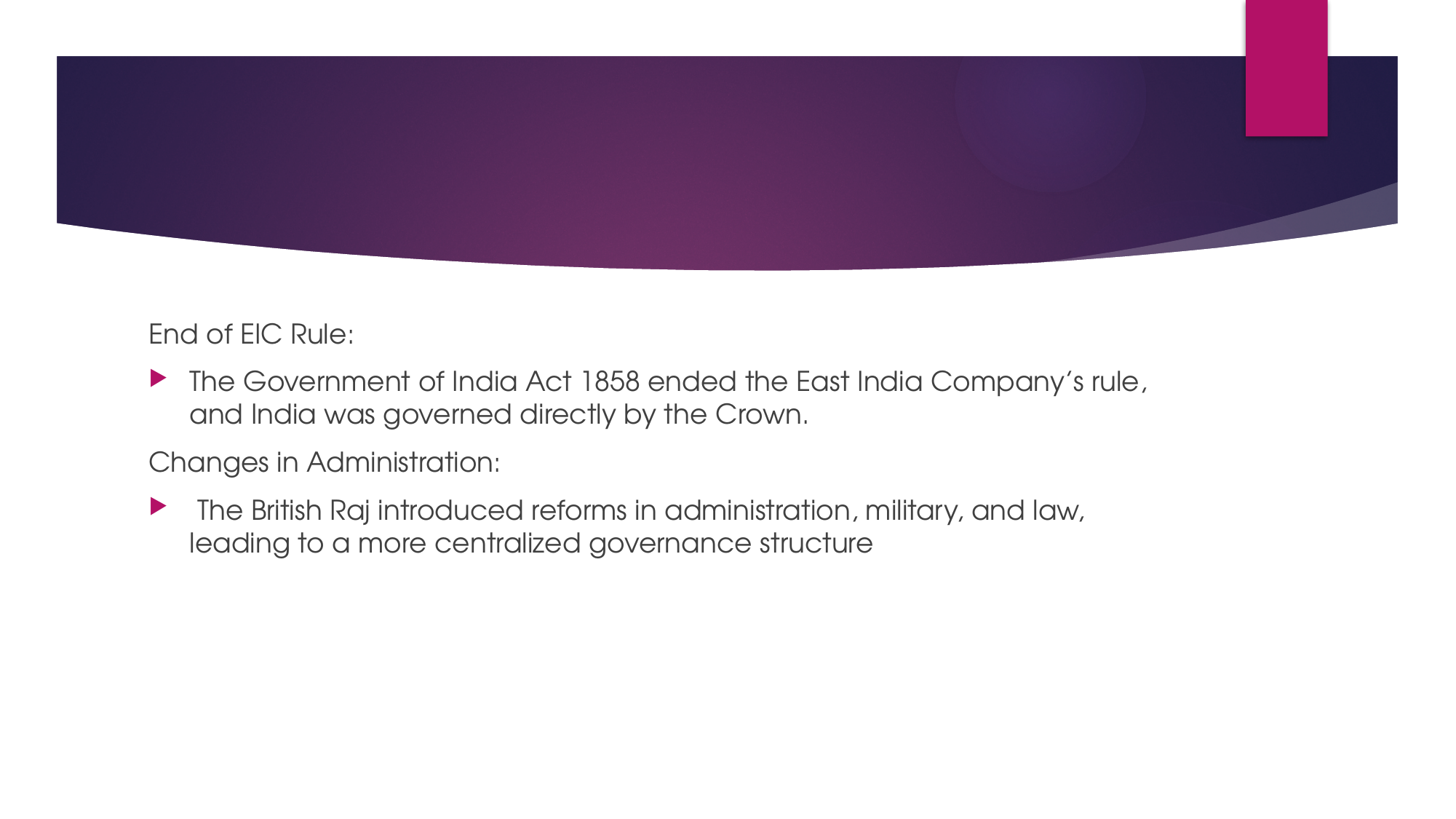

#
End of EIC Rule:
The Government of India Act 1858 ended the East India Company’s rule, and India was governed directly by the Crown.
Changes in Administration:
 The British Raj introduced reforms in administration, military, and law, leading to a more centralized governance structure